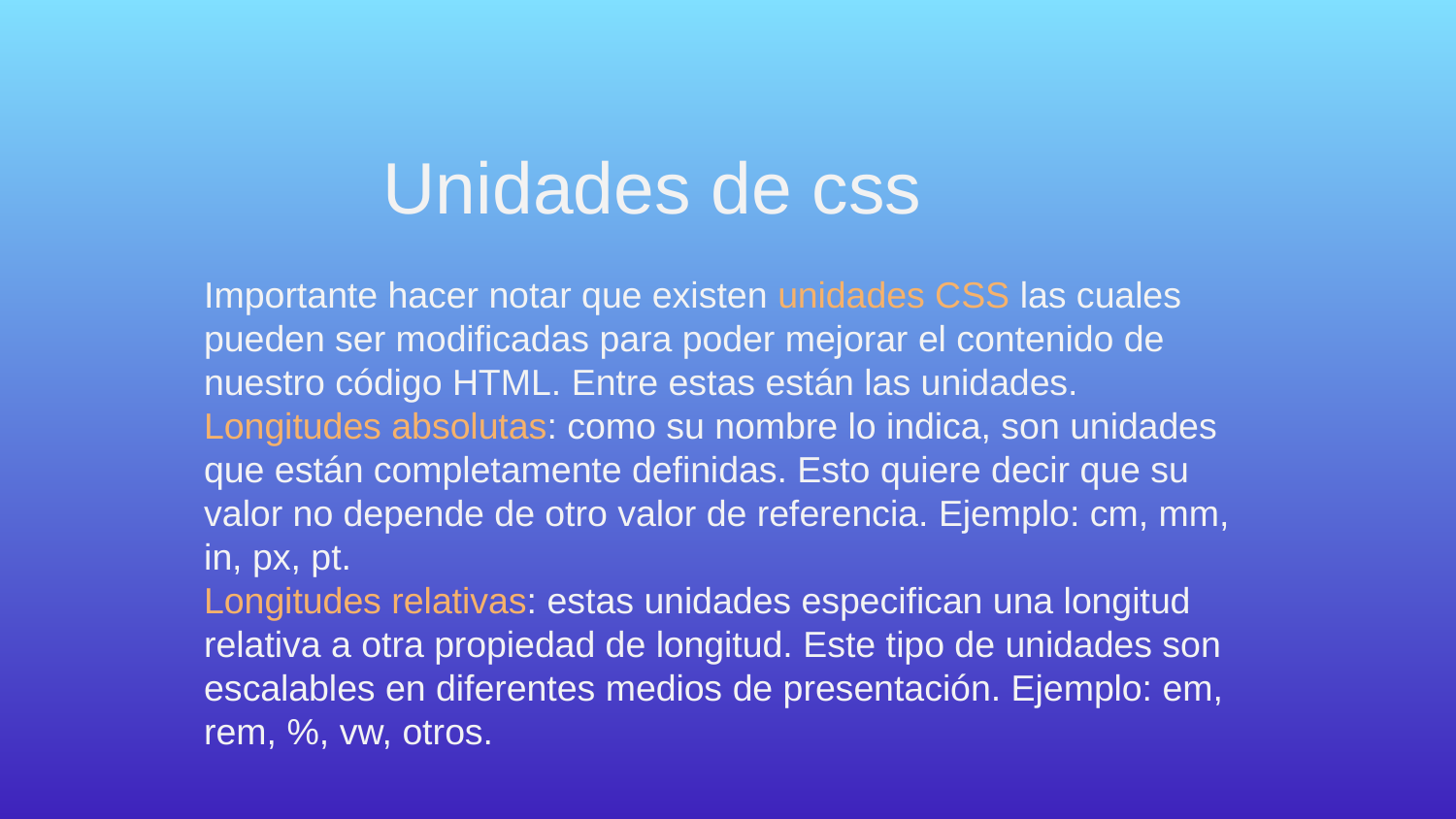

Unidades de css
# Importante hacer notar que existen unidades CSS las cuales pueden ser modificadas para poder mejorar el contenido de nuestro código HTML. Entre estas están las unidades. Longitudes absolutas: como su nombre lo indica, son unidades que están completamente definidas. Esto quiere decir que su valor no depende de otro valor de referencia. Ejemplo: cm, mm, in, px, pt. Longitudes relativas: estas unidades especifican una longitud relativa a otra propiedad de longitud. Este tipo de unidades son escalables en diferentes medios de presentación. Ejemplo: em, rem, %, vw, otros.